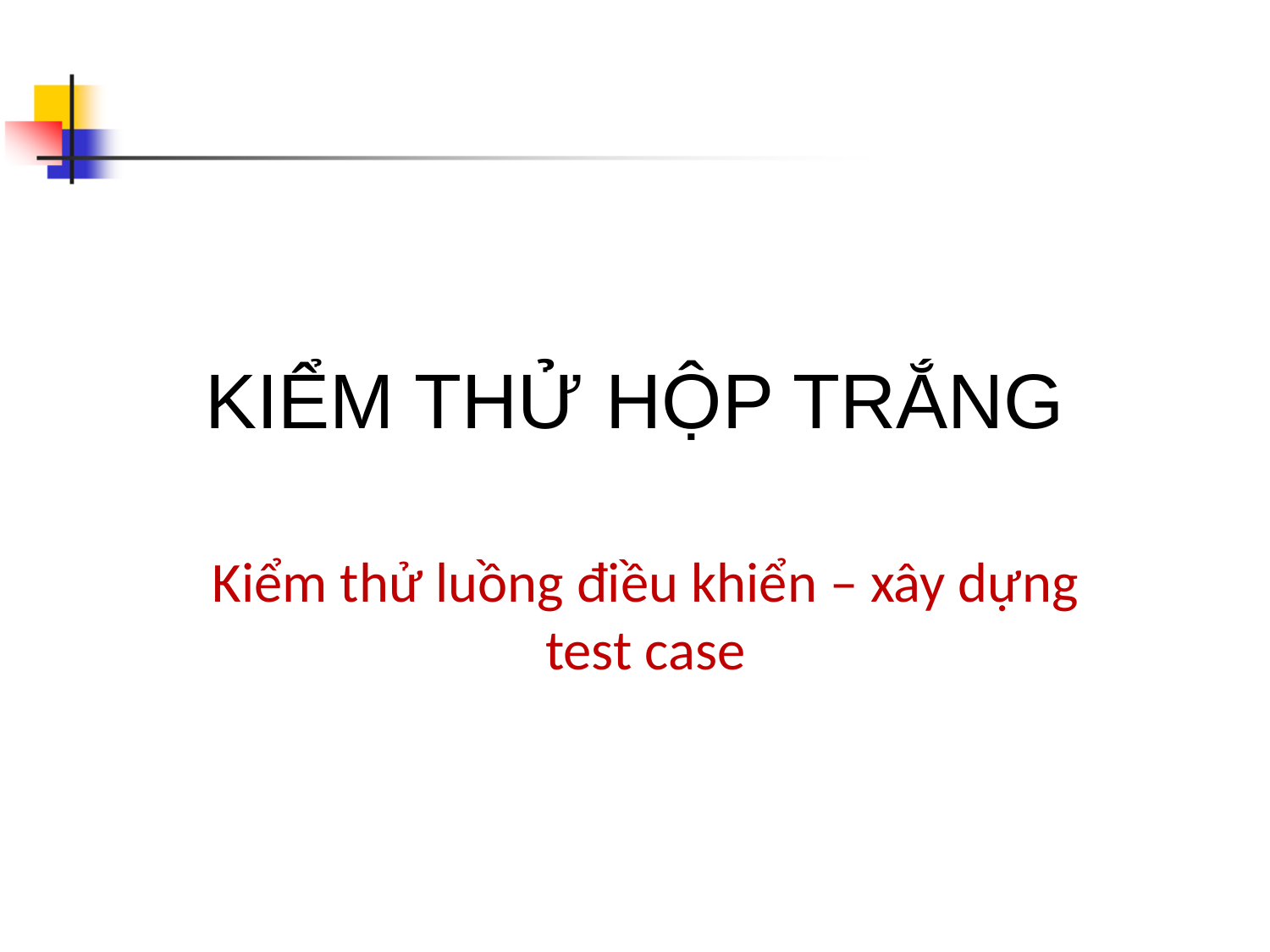

# KIỂM THỬ HỘP TRẮNG
Kiểm thử luồng điều khiển – xây dựng test case